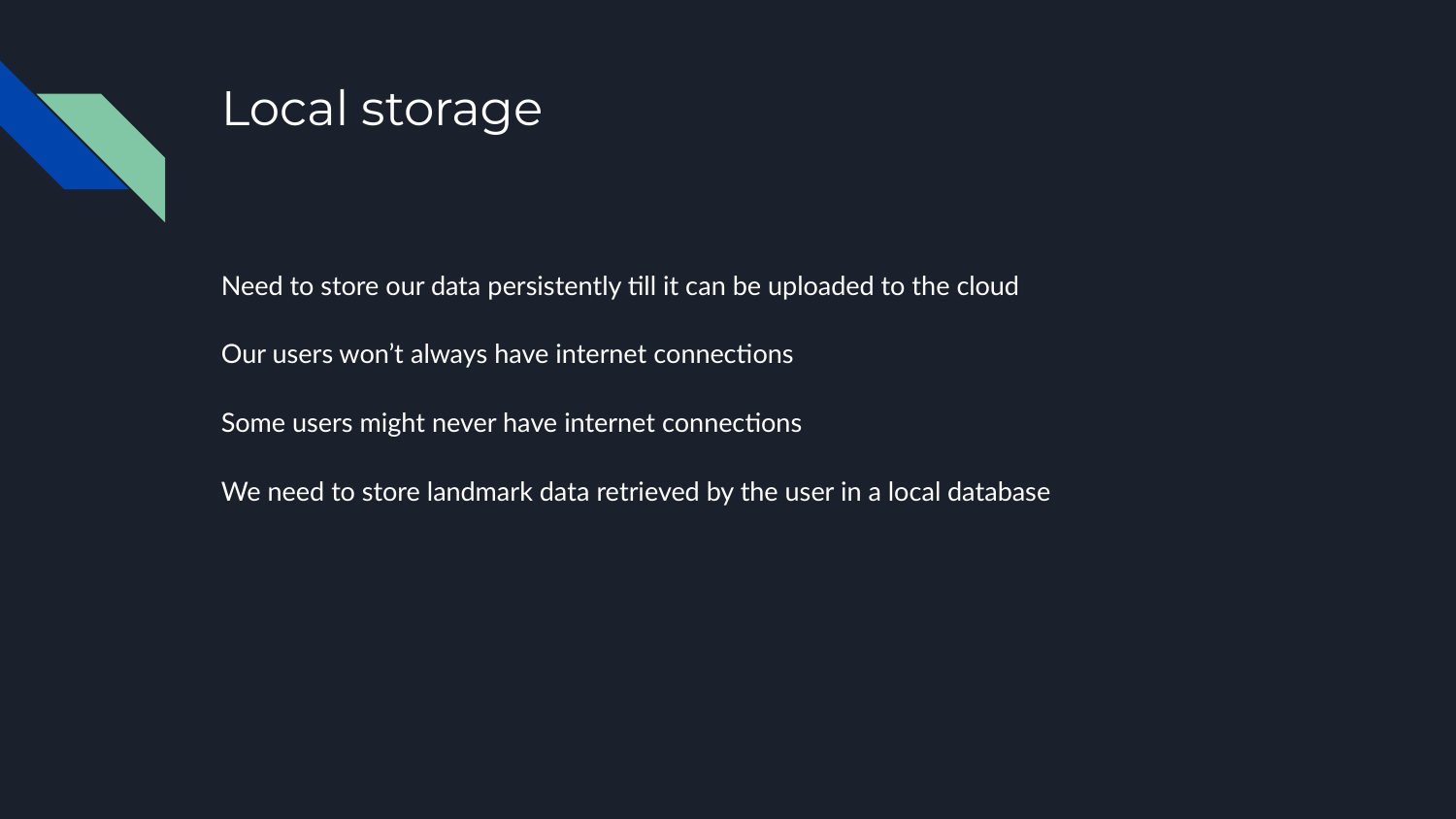

# Local storage
Need to store our data persistently till it can be uploaded to the cloud
Our users won’t always have internet connections
Some users might never have internet connections
We need to store landmark data retrieved by the user in a local database